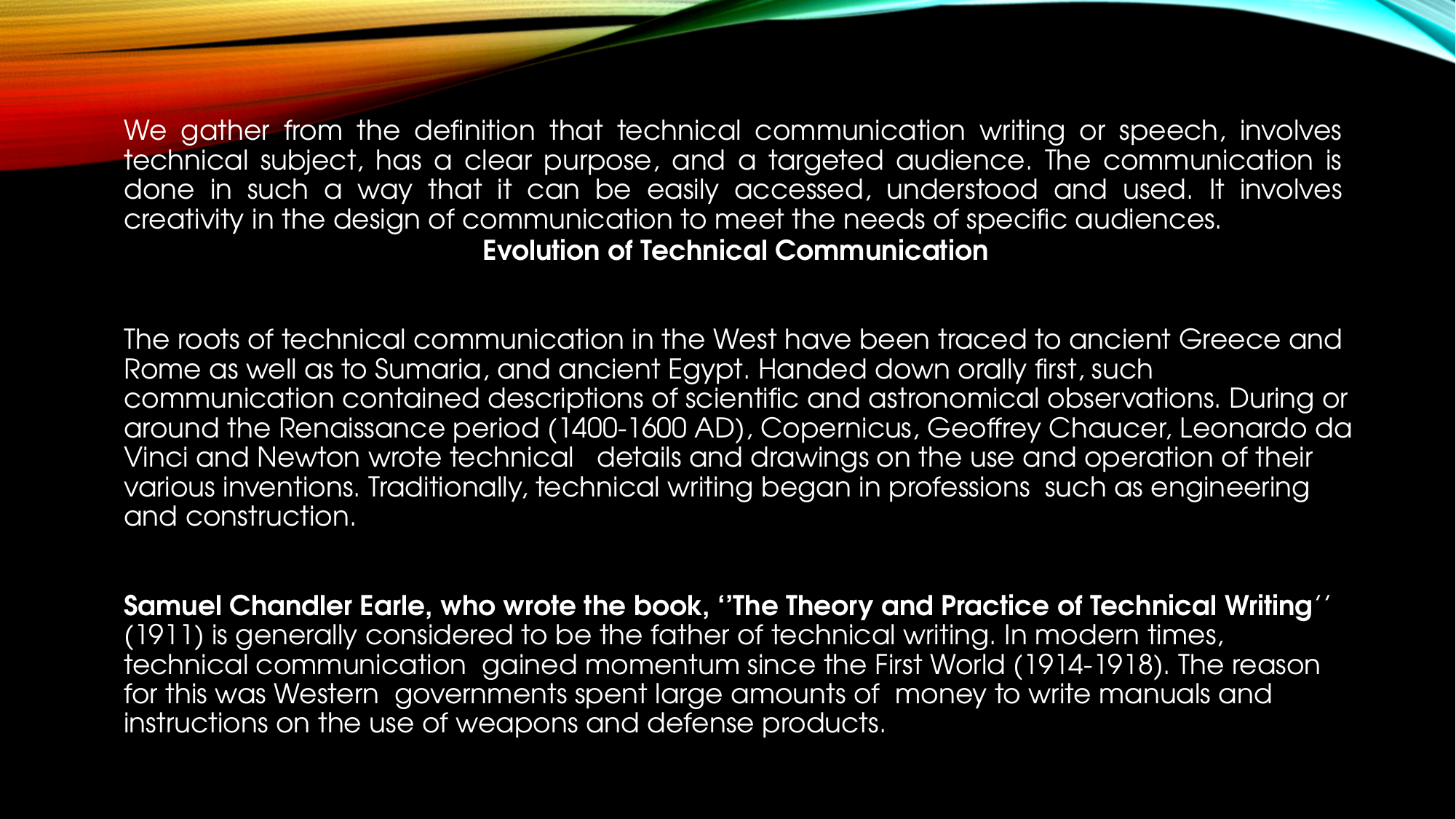

# We gather from the definition that technical communication writing or speech, involves technical subject, has a clear purpose, and a targeted audience. The communication is done in such a way that it can be easily accessed, understood and used. It involves creativity in the design of communication to meet the needs of specific audiences.
                                               Evolution of Technical Communication

The roots of technical communication in the West have been traced to ancient Greece and Rome as well as to Sumaria, and ancient Egypt. Handed down orally first, such communication contained descriptions of scientific and astronomical observations. During or around the Renaissance period (1400-1600 AD), Copernicus, Geoffrey Chaucer, Leonardo da Vinci and Newton wrote technical   details and drawings on the use and operation of their various inventions. Traditionally, technical writing began in professions  such as engineering and construction.

Samuel Chandler Earle, who wrote the book, ‘’The Theory and Practice of Technical Writing’’ (1911) is generally considered to be the father of technical writing. In modern times, technical communication  gained momentum since the First World (1914-1918). The reason for this was Western  governments spent large amounts of  money to write manuals and instructions on the use of weapons and defense products.